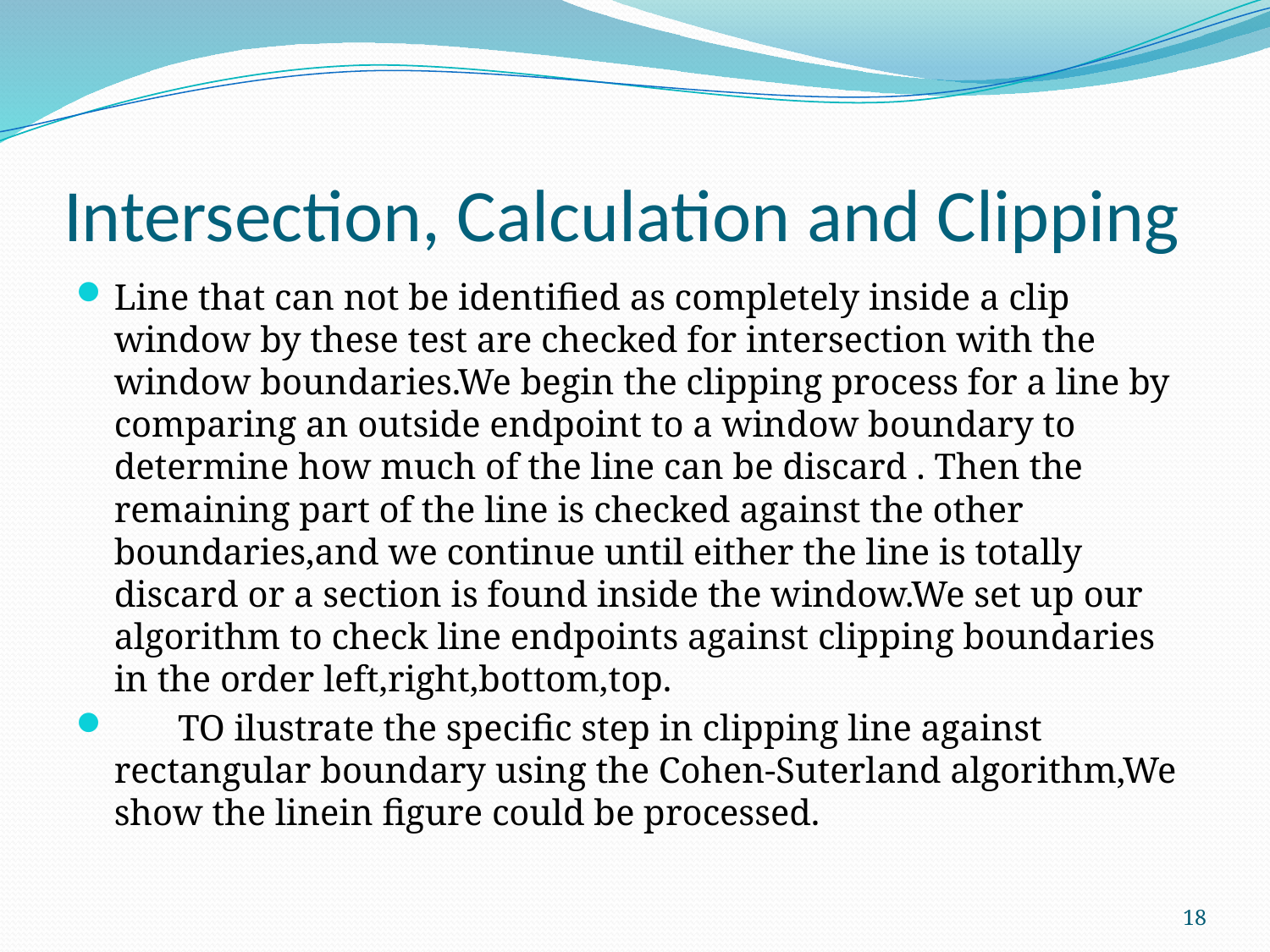

# Intersection, Calculation and Clipping
Line that can not be identified as completely inside a clip window by these test are checked for intersection with the window boundaries.We begin the clipping process for a line by comparing an outside endpoint to a window boundary to determine how much of the line can be discard . Then the remaining part of the line is checked against the other boundaries,and we continue until either the line is totally discard or a section is found inside the window.We set up our algorithm to check line endpoints against clipping boundaries in the order left,right,bottom,top.
       TO ilustrate the specific step in clipping line against rectangular boundary using the Cohen-Suterland algorithm,We show the linein figure could be processed.

18